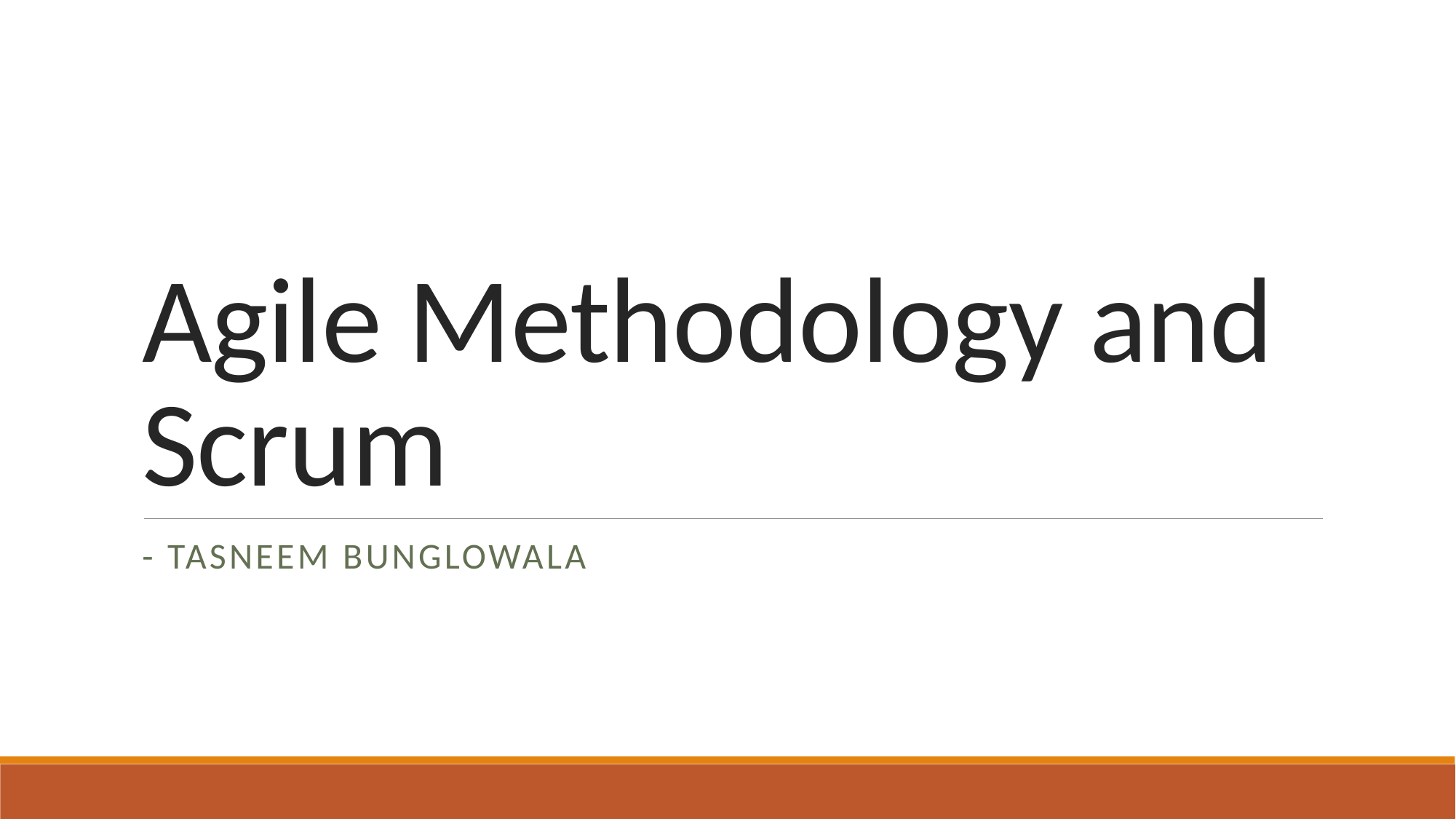

# Agile Methodology and Scrum
- Tasneem Bunglowala